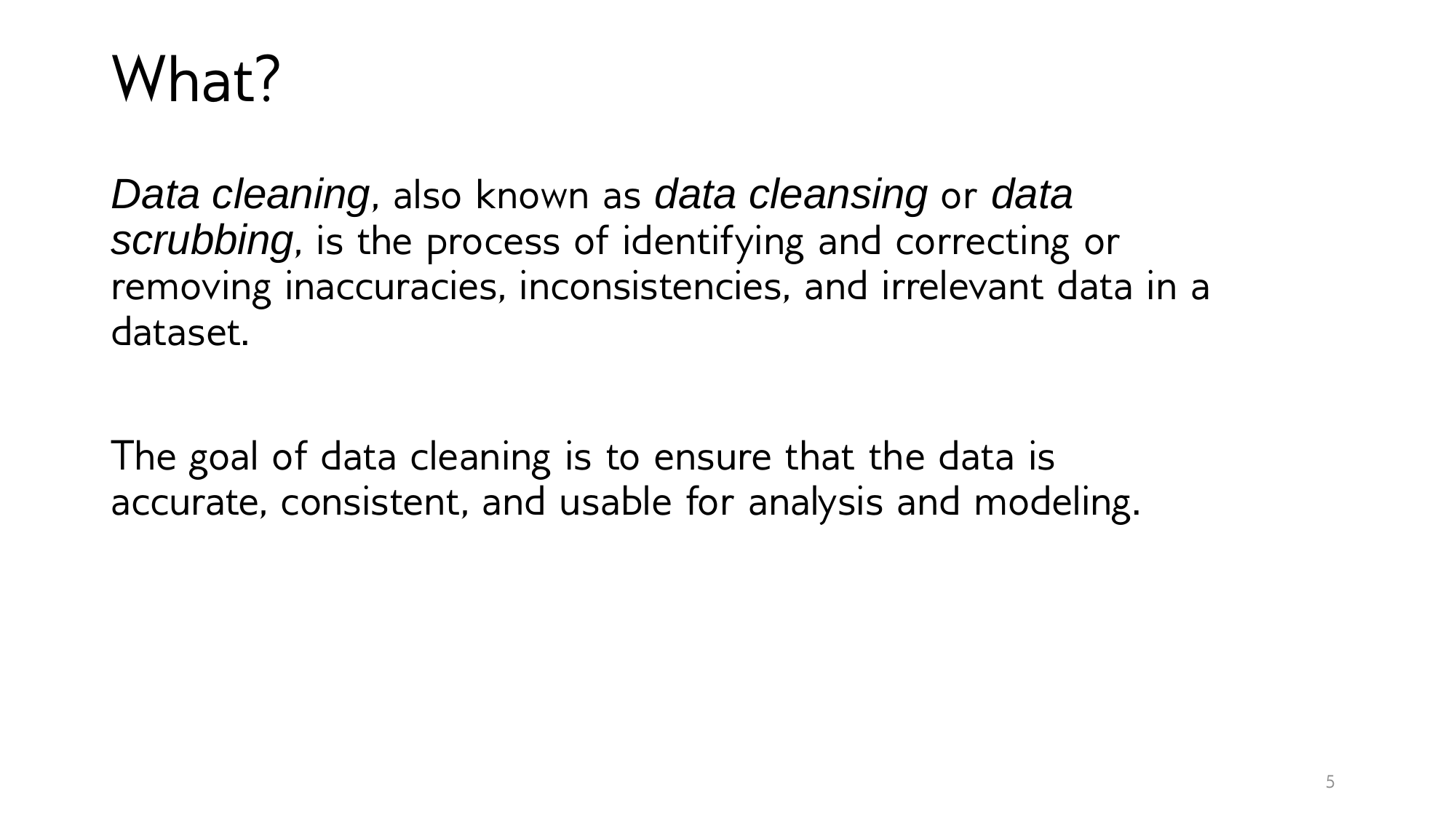

# What?
Data cleaning, also known as data cleansing or data scrubbing, is the process of identifying and correcting or removing inaccuracies, inconsistencies, and irrelevant data in a dataset.

The goal of data cleaning is to ensure that the data is accurate, consistent, and usable for analysis and modeling.
5